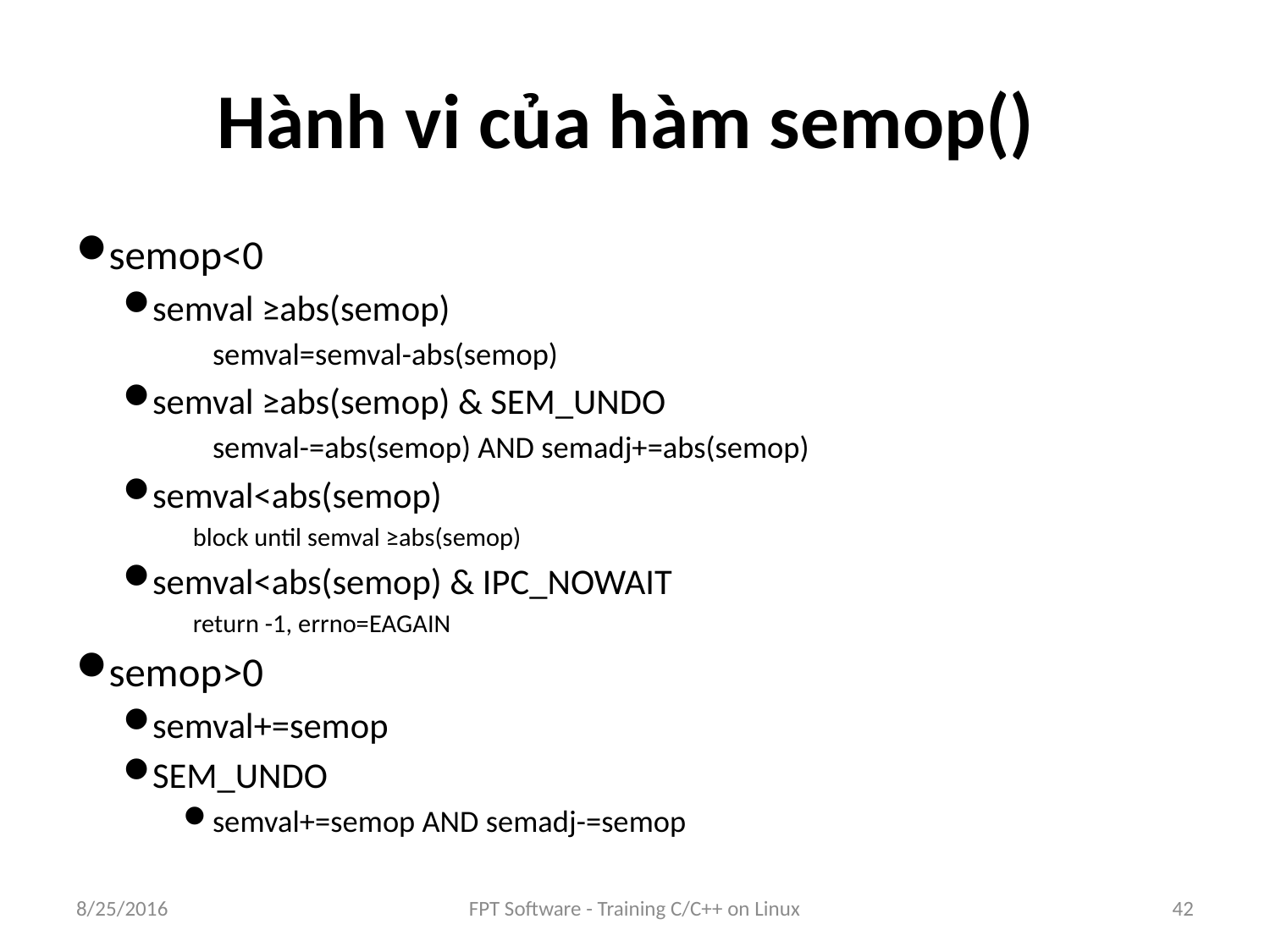

# Hành vi của hàm semop()
semop<0
semval ≥abs(semop)
	semval=semval-abs(semop)
semval ≥abs(semop) & SEM_UNDO
	semval-=abs(semop) AND semadj+=abs(semop)
semval<abs(semop)
block until semval ≥abs(semop)
semval<abs(semop) & IPC_NOWAIT
return -1, errno=EAGAIN
semop>0
semval+=semop
SEM_UNDO
semval+=semop AND semadj-=semop

8/25/2016
FPT Software - Training C/C++ on Linux
42